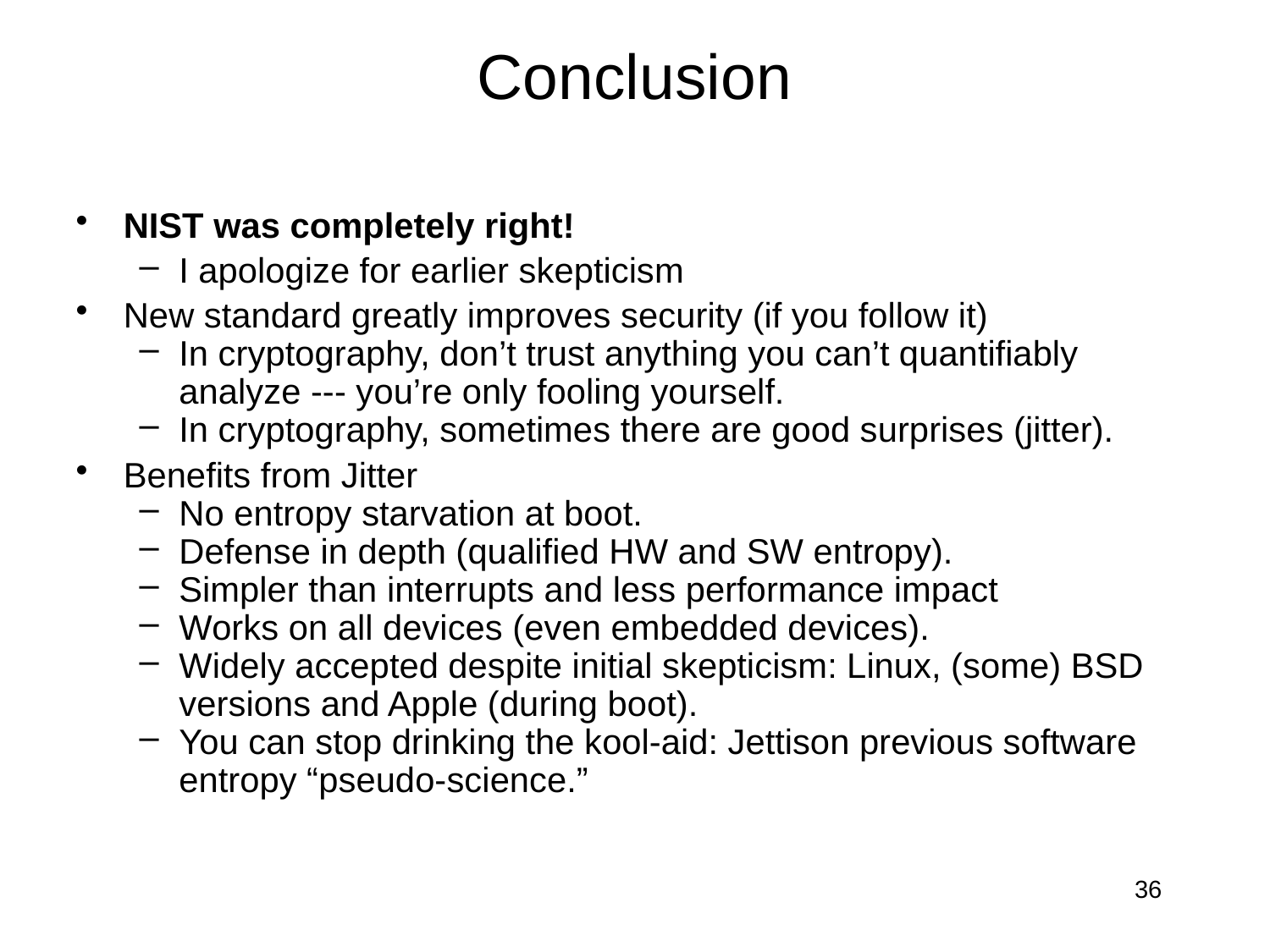

# Conclusion
NIST was completely right!
I apologize for earlier skepticism
New standard greatly improves security (if you follow it)
In cryptography, don’t trust anything you can’t quantifiably analyze --- you’re only fooling yourself.
In cryptography, sometimes there are good surprises (jitter).
Benefits from Jitter
No entropy starvation at boot.
Defense in depth (qualified HW and SW entropy).
Simpler than interrupts and less performance impact
Works on all devices (even embedded devices).
Widely accepted despite initial skepticism: Linux, (some) BSD versions and Apple (during boot).
You can stop drinking the kool-aid: Jettison previous software entropy “pseudo-science.”
36